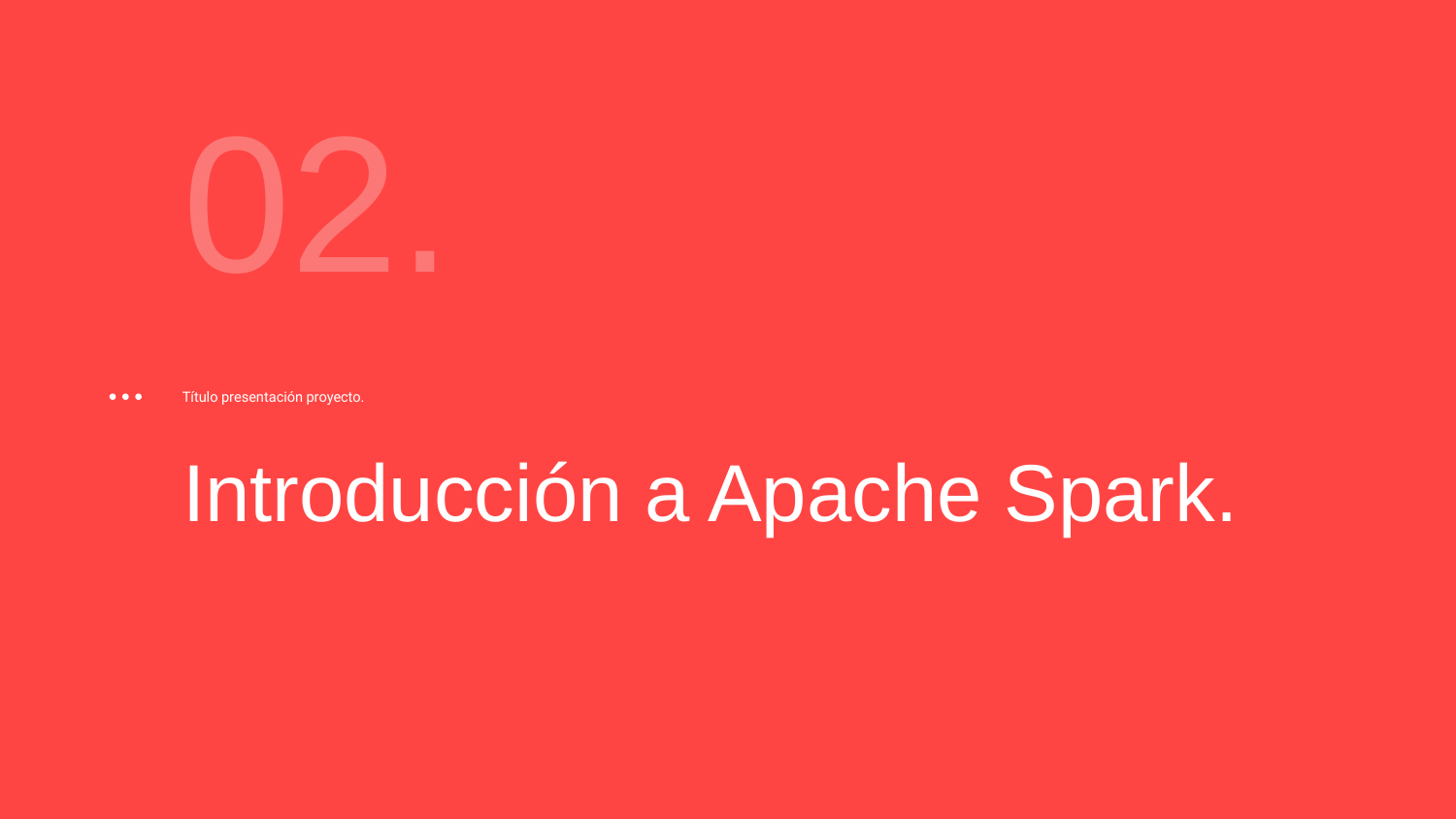

# 02.
Título presentación proyecto.

Introducción a Apache Spark.